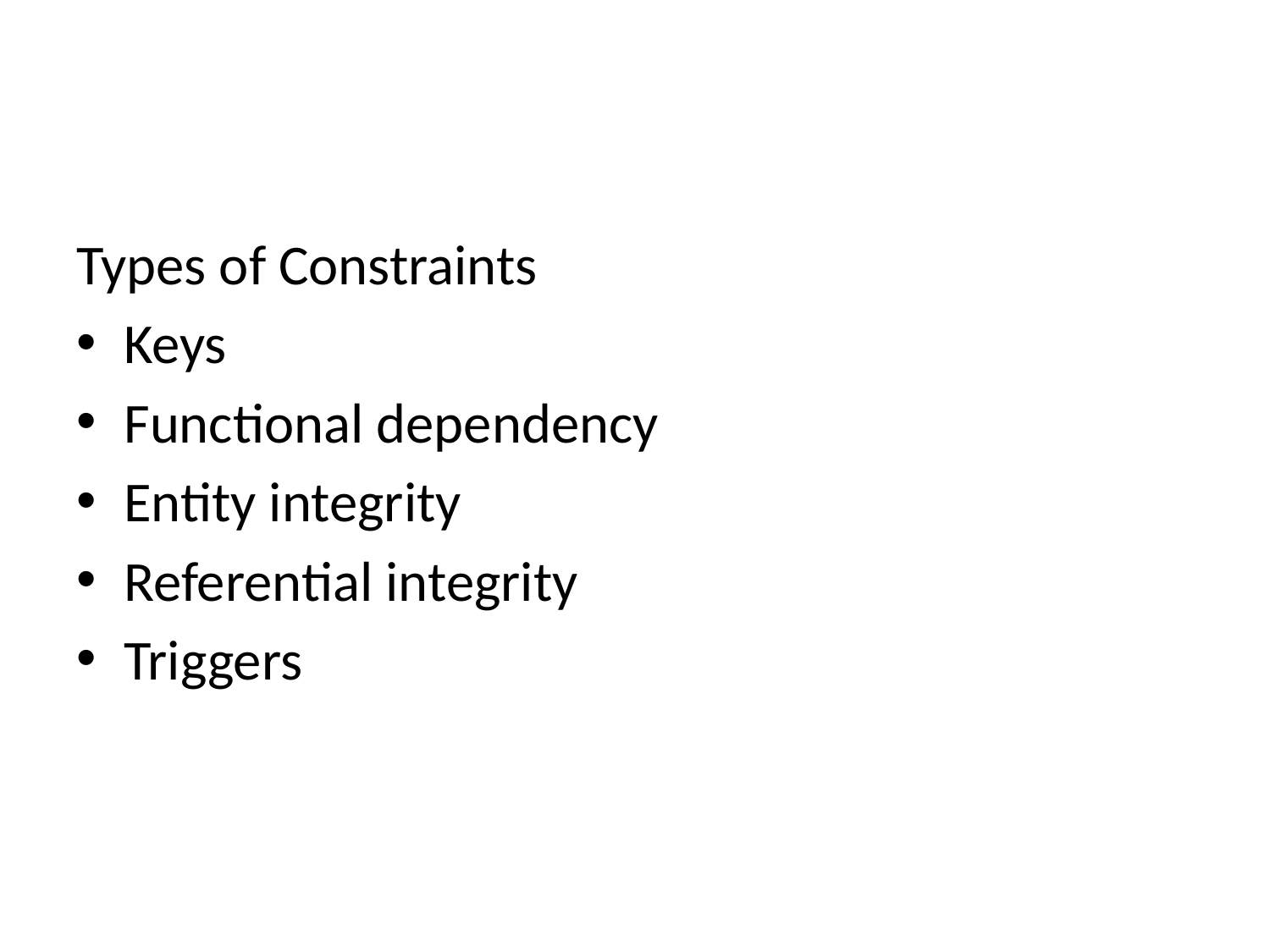

#
Types of Constraints
Keys
Functional dependency
Entity integrity
Referential integrity
Triggers